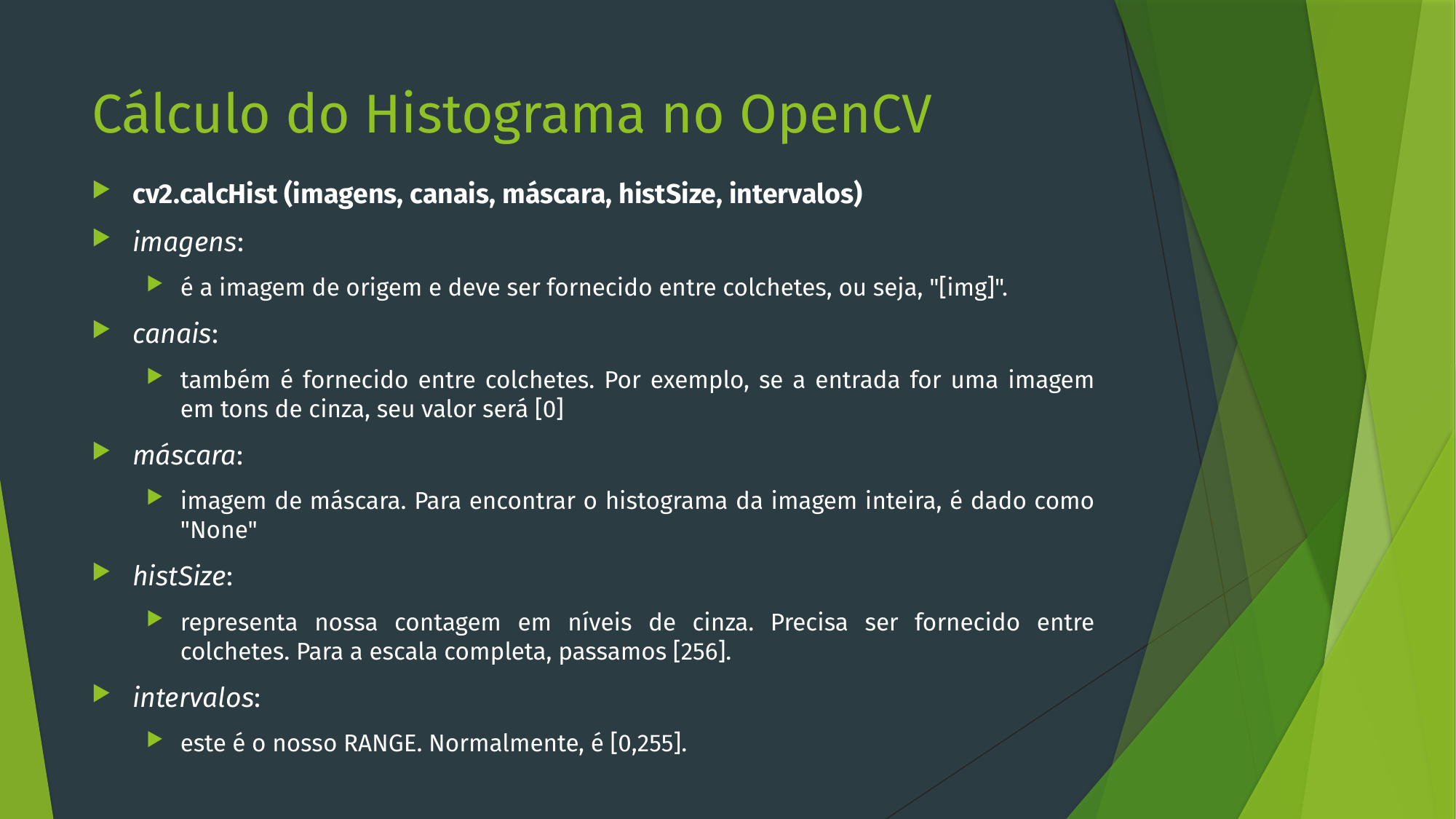

# Cálculo do Histograma no OpenCV
cv2.calcHist (imagens, canais, máscara, histSize, intervalos)
imagens:
é a imagem de origem e deve ser fornecido entre colchetes, ou seja, "[img]".
canais:
também é fornecido entre colchetes. Por exemplo, se a entrada for uma imagem em tons de cinza, seu valor será [0]
máscara:
imagem de máscara. Para encontrar o histograma da imagem inteira, é dado como "None"
histSize:
representa nossa contagem em níveis de cinza. Precisa ser fornecido entre colchetes. Para a escala completa, passamos [256].
intervalos:
este é o nosso RANGE. Normalmente, é [0,255].